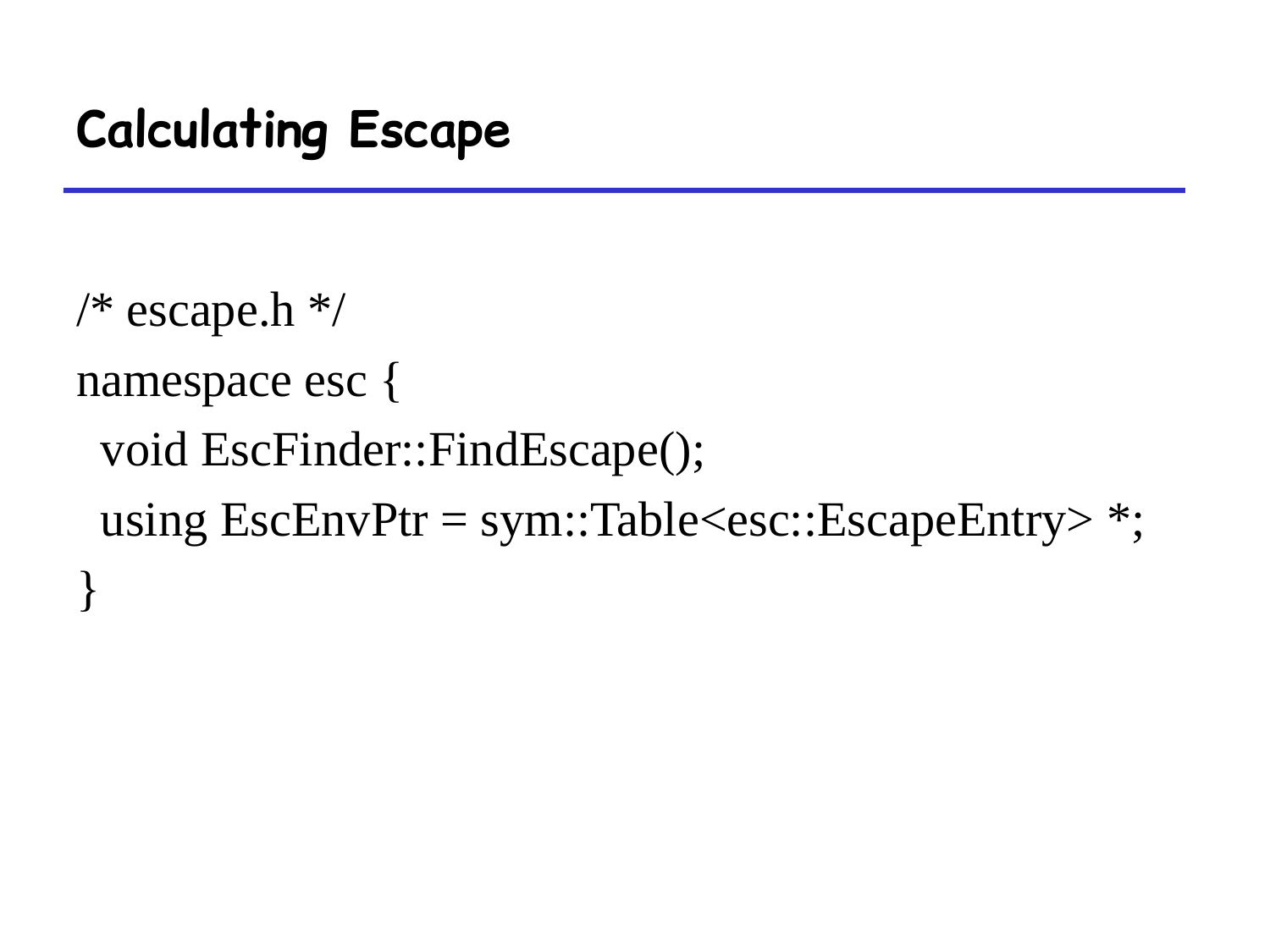

# Calculating Escape

/* escape.h */
namespace esc {
  void EscFinder::FindEscape();
  using EscEnvPtr = sym::Table<esc::EscapeEntry> *;
}

23